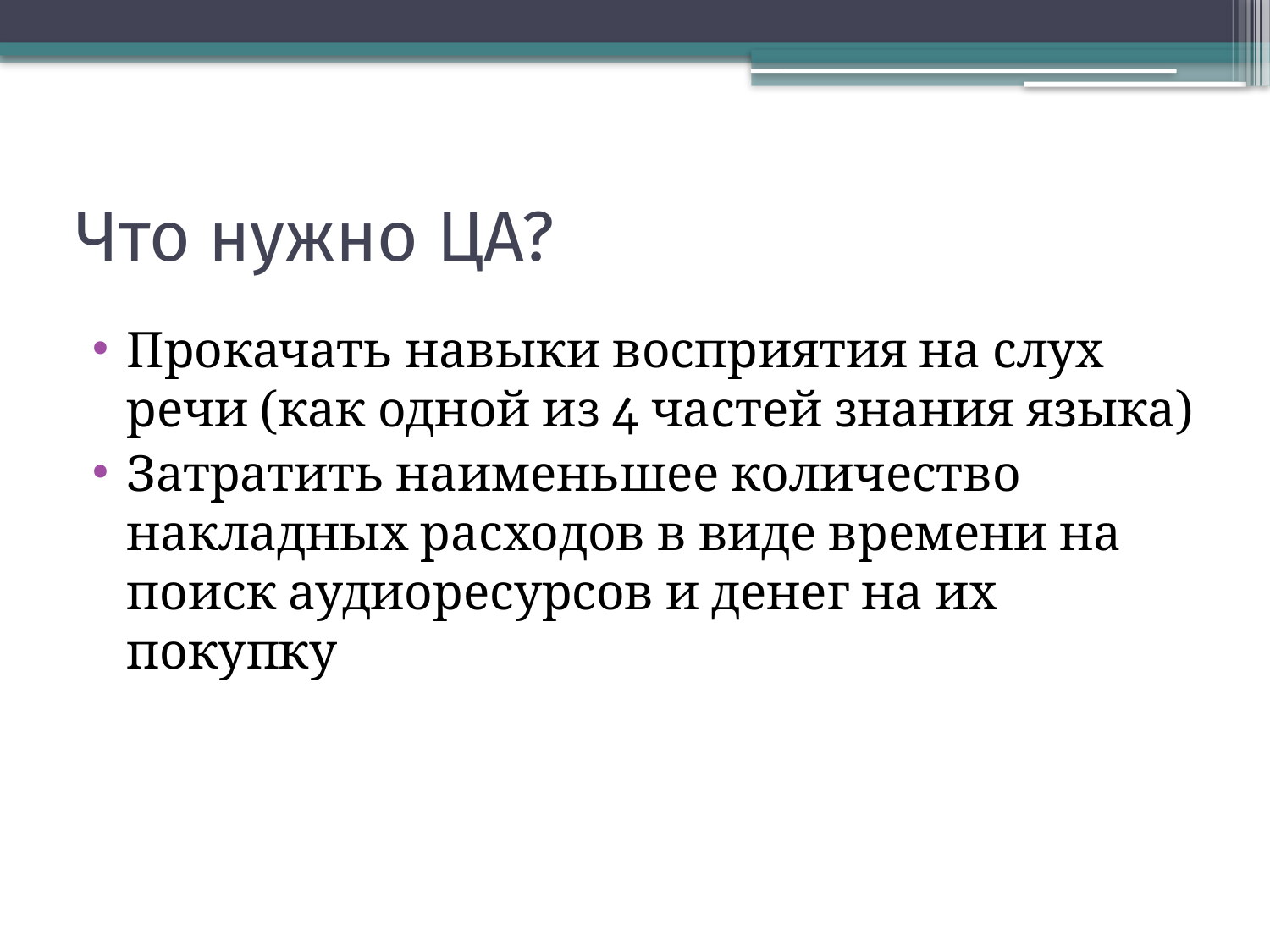

# Что нужно ЦА?
Прокачать навыки восприятия на слух речи (как одной из 4 частей знания языка)
Затратить наименьшее количество накладных расходов в виде времени на поиск аудиоресурсов и денег на их покупку